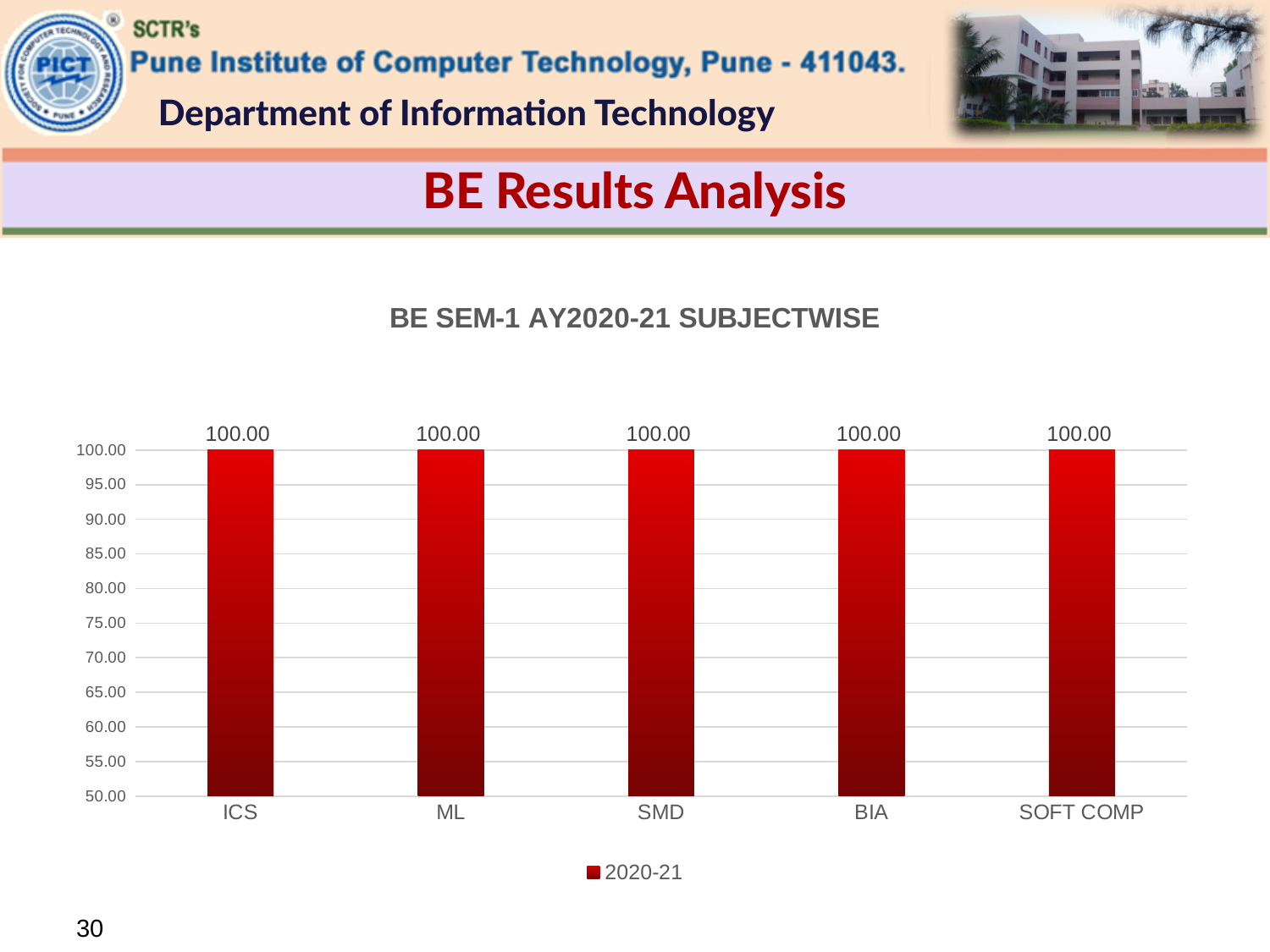

# BE Results Analysis

### Chart: BE SEM-1 AY2020-21 SUBJECTWISE

| Category | 2020-21 |
|---|---|
| ICS | 100.0 |
| ML | 100.0 |
| SMD | 100.0 |
| BIA | 100.0 |
| SOFT COMP | 100.0 |
30